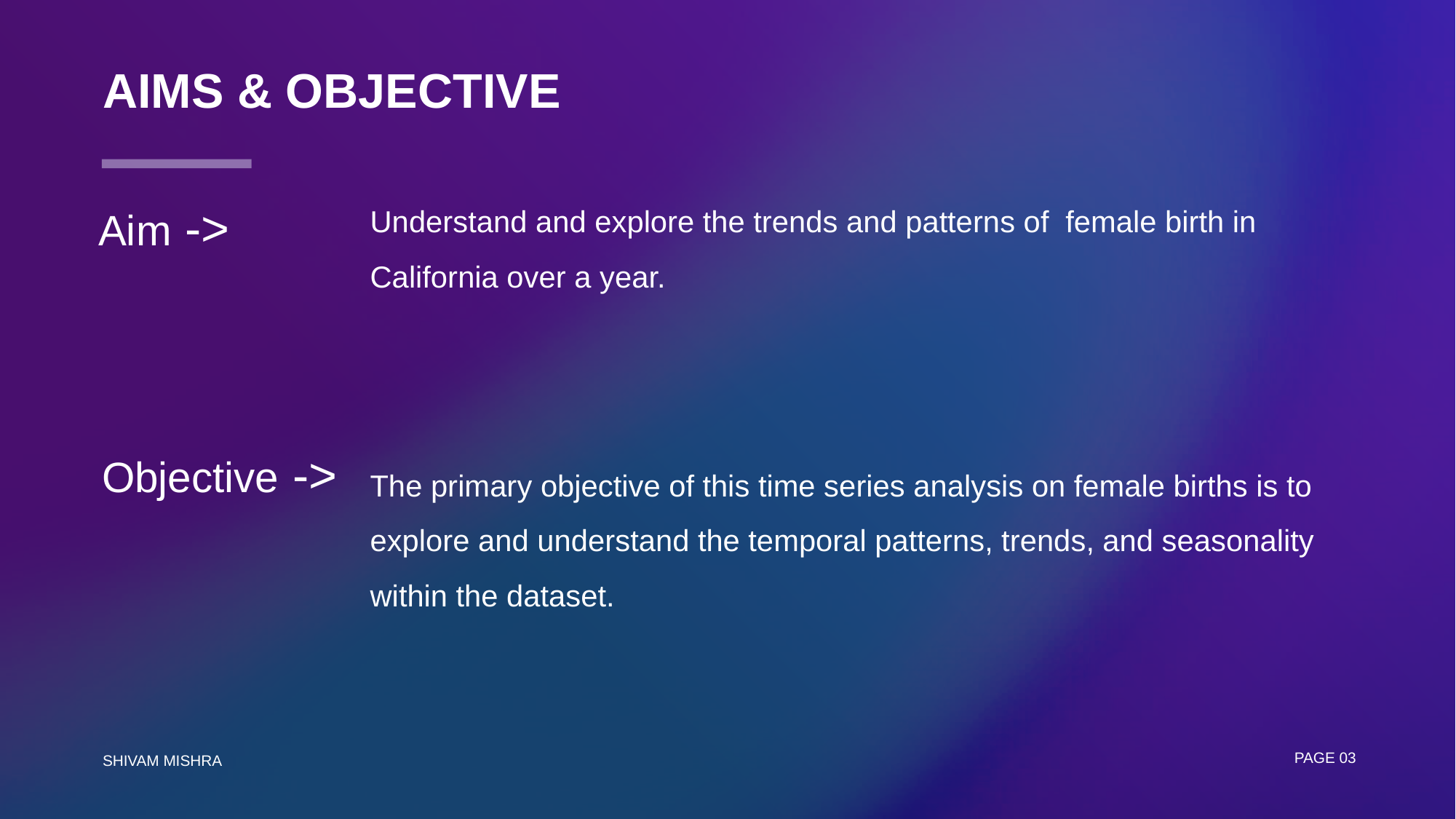

# Aims & Objective
Understand and explore the trends and patterns of  female birth in California over a year.

The primary objective of this time series analysis on female births is to explore and understand the temporal patterns, trends, and seasonality within the dataset.
Aim ->
Objective ->
Shivam Mishra
Page 03